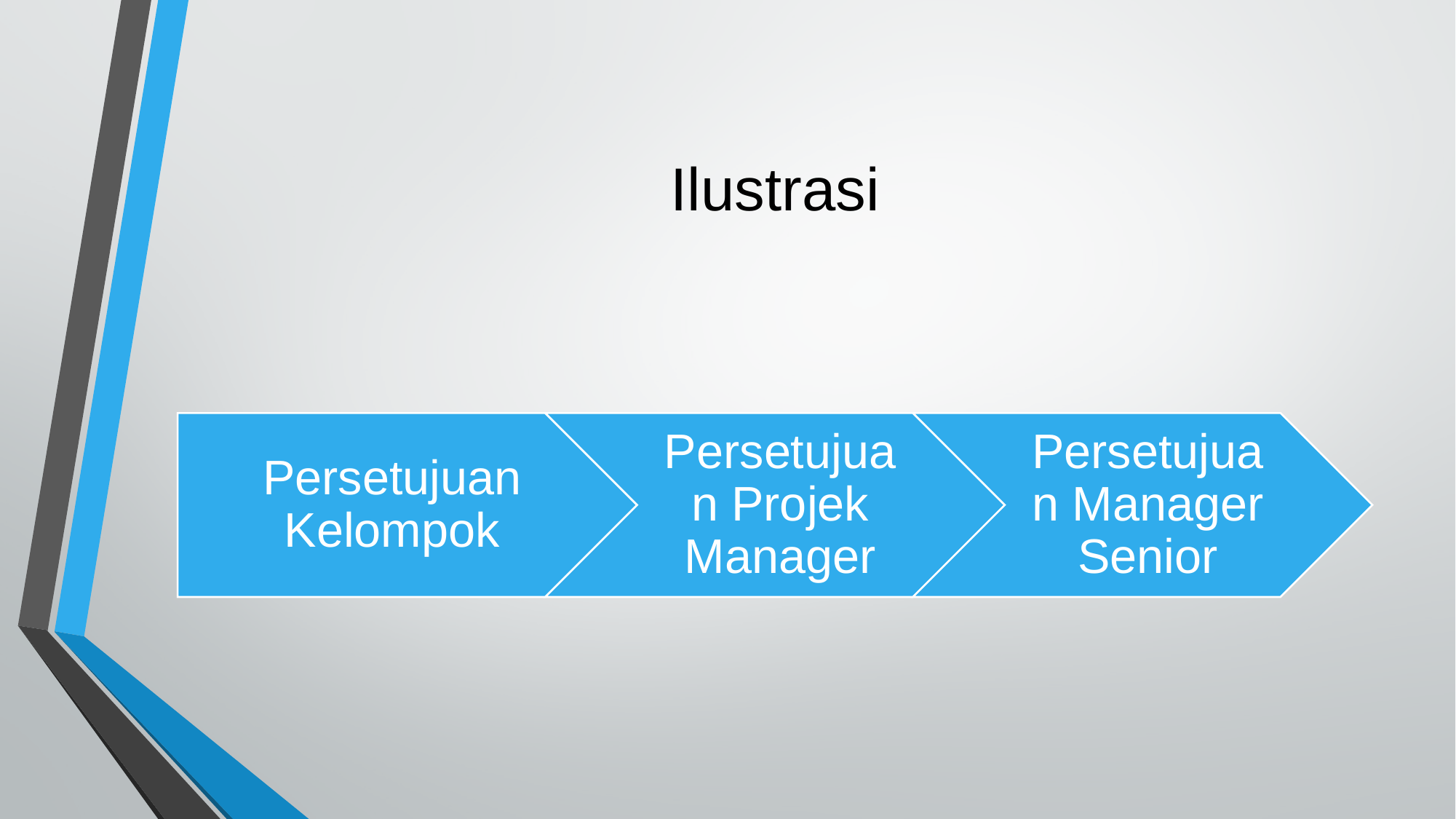

Ilustrasi
Persetujuan Kelompok
Persetujuan Projek Manager
Persetujuan Manager Senior